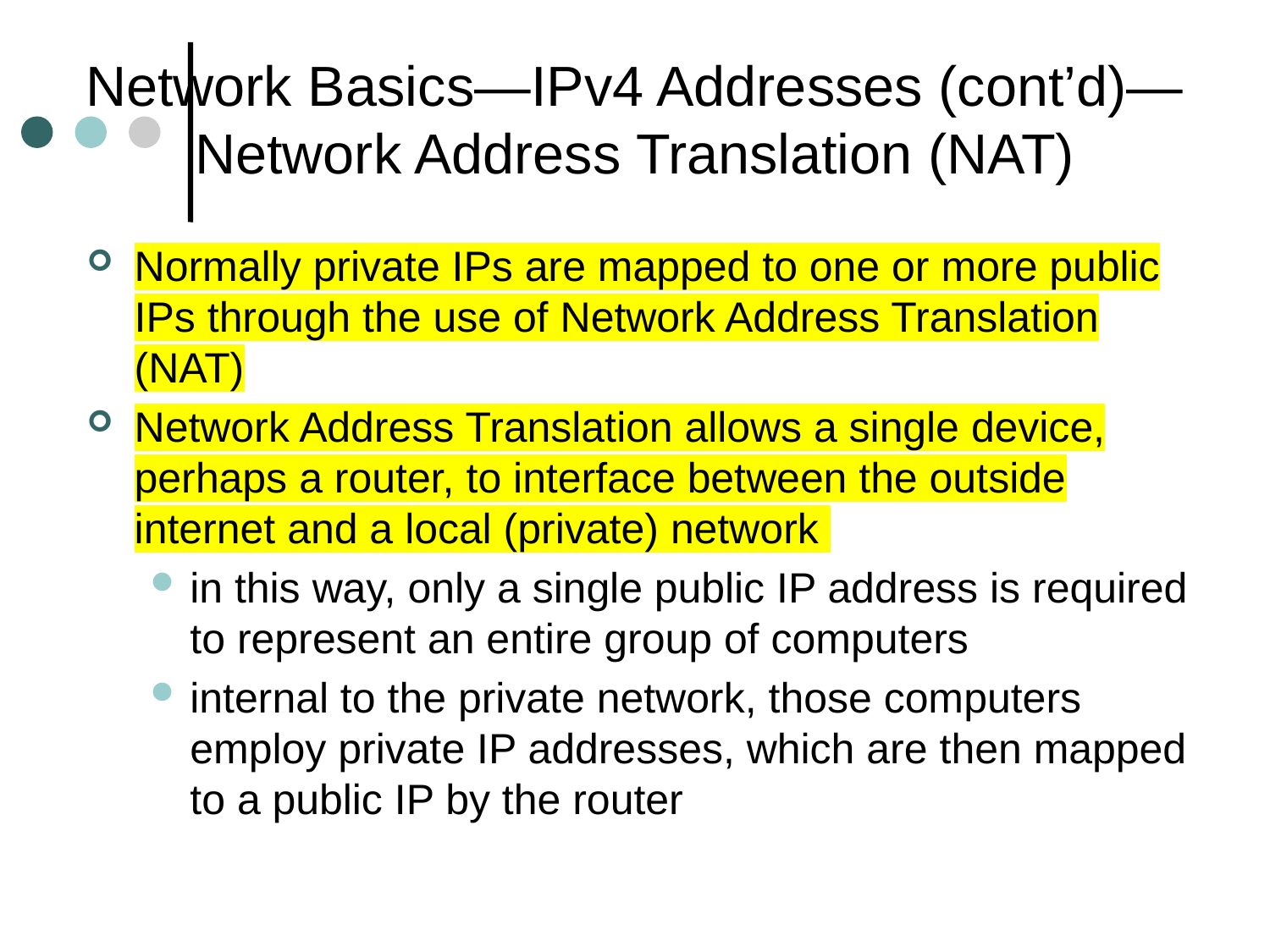

# Network Basics—IPv4 Addresses (cont’d)— Network Address Translation (NAT)

Normally private IPs are mapped to one or more public IPs through the use of Network Address Translation (NAT)
Network Address Translation allows a single device, perhaps a router, to interface between the outside internet and a local (private) network
in this way, only a single public IP address is required to represent an entire group of computers
internal to the private network, those computers employ private IP addresses, which are then mapped to a public IP by the router